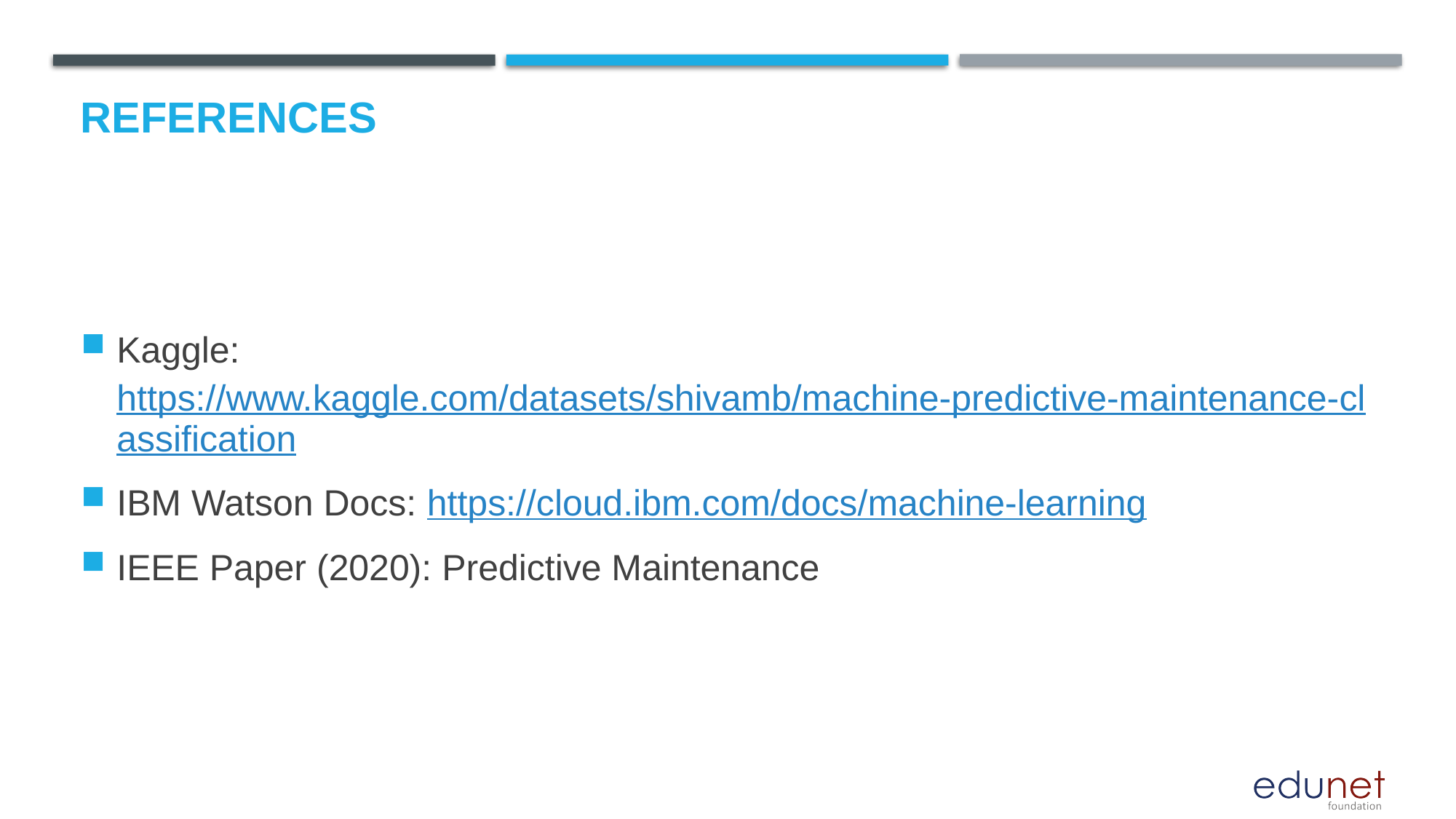

# References
Kaggle: https://www.kaggle.com/datasets/shivamb/machine-predictive-maintenance-classification
IBM Watson Docs: https://cloud.ibm.com/docs/machine-learning
IEEE Paper (2020): Predictive Maintenance